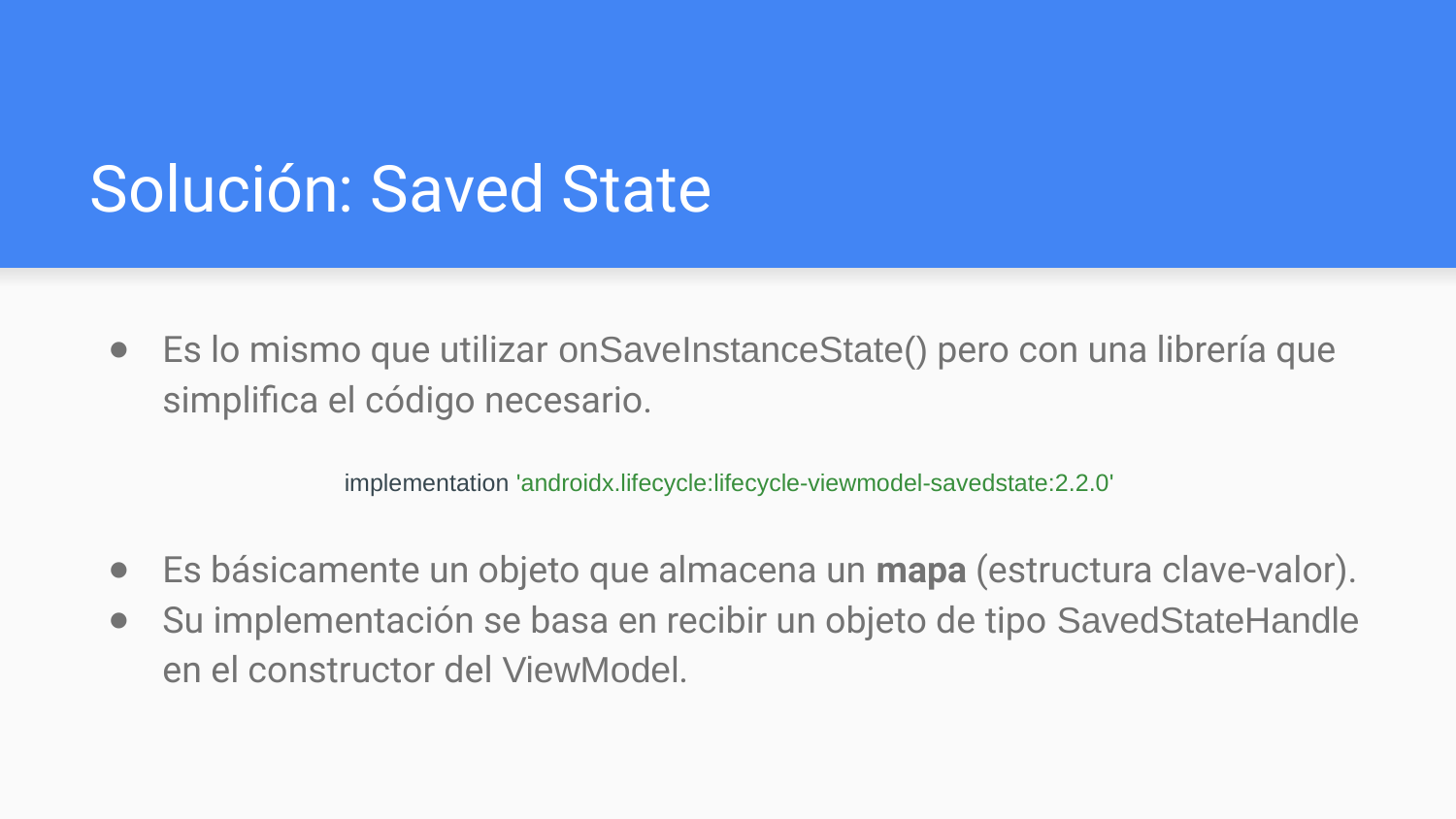

# Solución: Saved State
Es lo mismo que utilizar onSaveInstanceState() pero con una librería que simplifica el código necesario.
implementation 'androidx.lifecycle:lifecycle-viewmodel-savedstate:2.2.0'

Es básicamente un objeto que almacena un mapa (estructura clave-valor).
Su implementación se basa en recibir un objeto de tipo SavedStateHandle en el constructor del ViewModel.